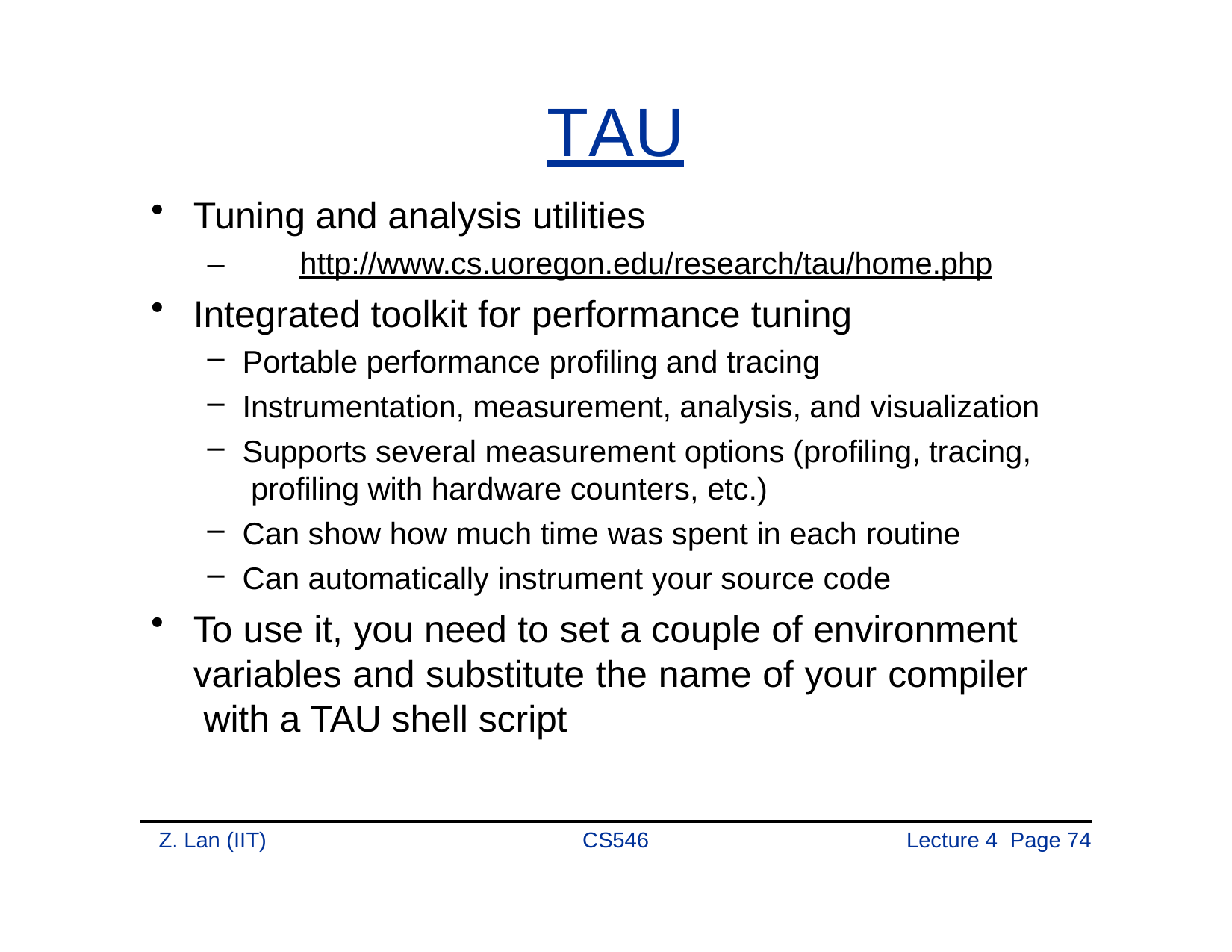

TAU
# Tuning and analysis utilities
–	http://www.cs.uoregon.edu/research/tau/home.php
Integrated toolkit for performance tuning
Portable performance profiling and tracing
Instrumentation, measurement, analysis, and visualization
Supports several measurement options (profiling, tracing,  profiling with hardware counters, etc.)
Can show how much time was spent in each routine
Can automatically instrument your source code
To use it, you need to set a couple of environment  variables and substitute the name of your compiler  with a TAU shell script

Z. Lan (IIT)
CS546
Lecture 4  Page 74